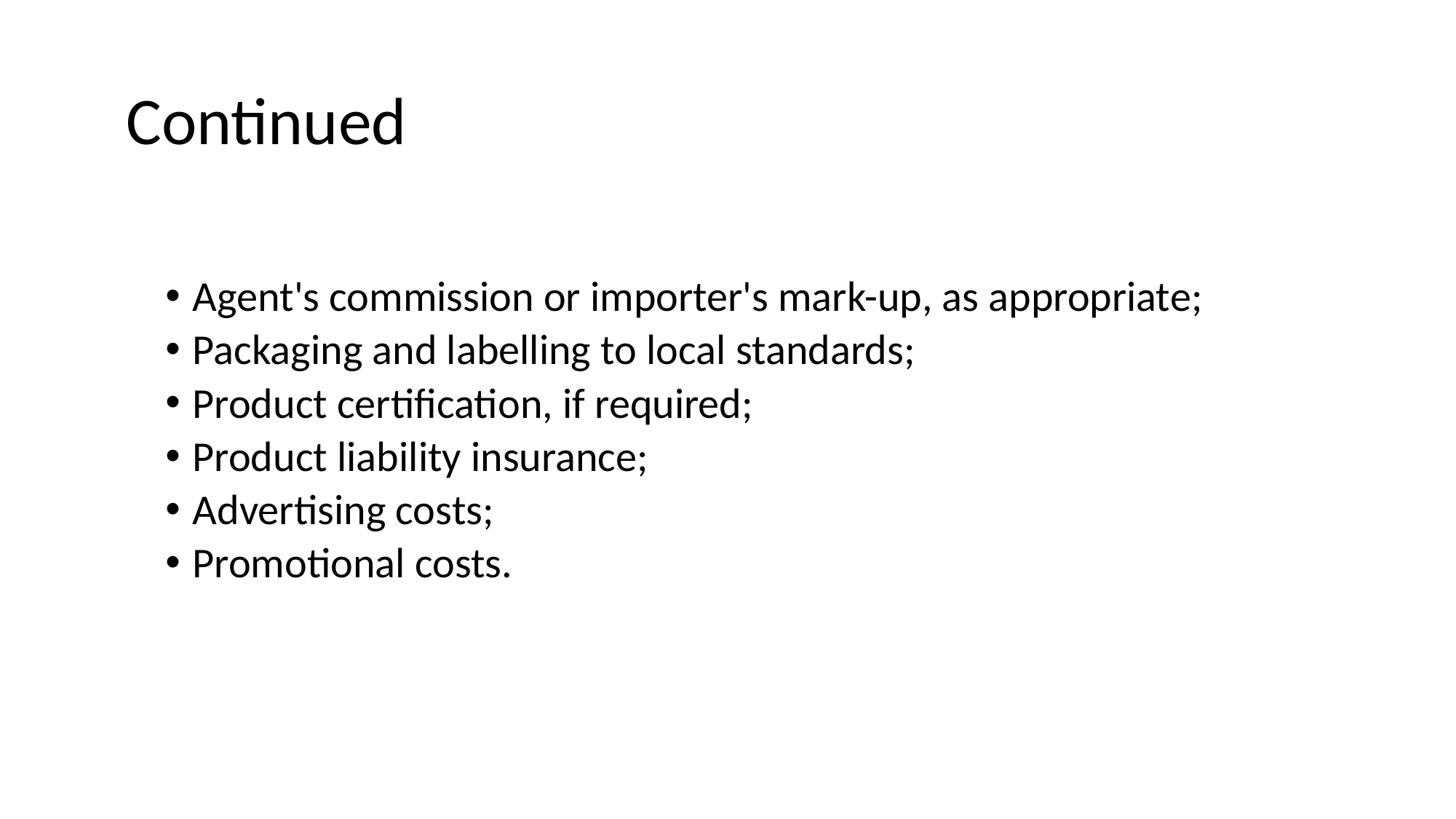

# Continued

Agent's commission or importer's mark-up, as appropriate;
Packaging and labelling to local standards;
Product certification, if required;
Product liability insurance;
Advertising costs;
Promotional costs.

15